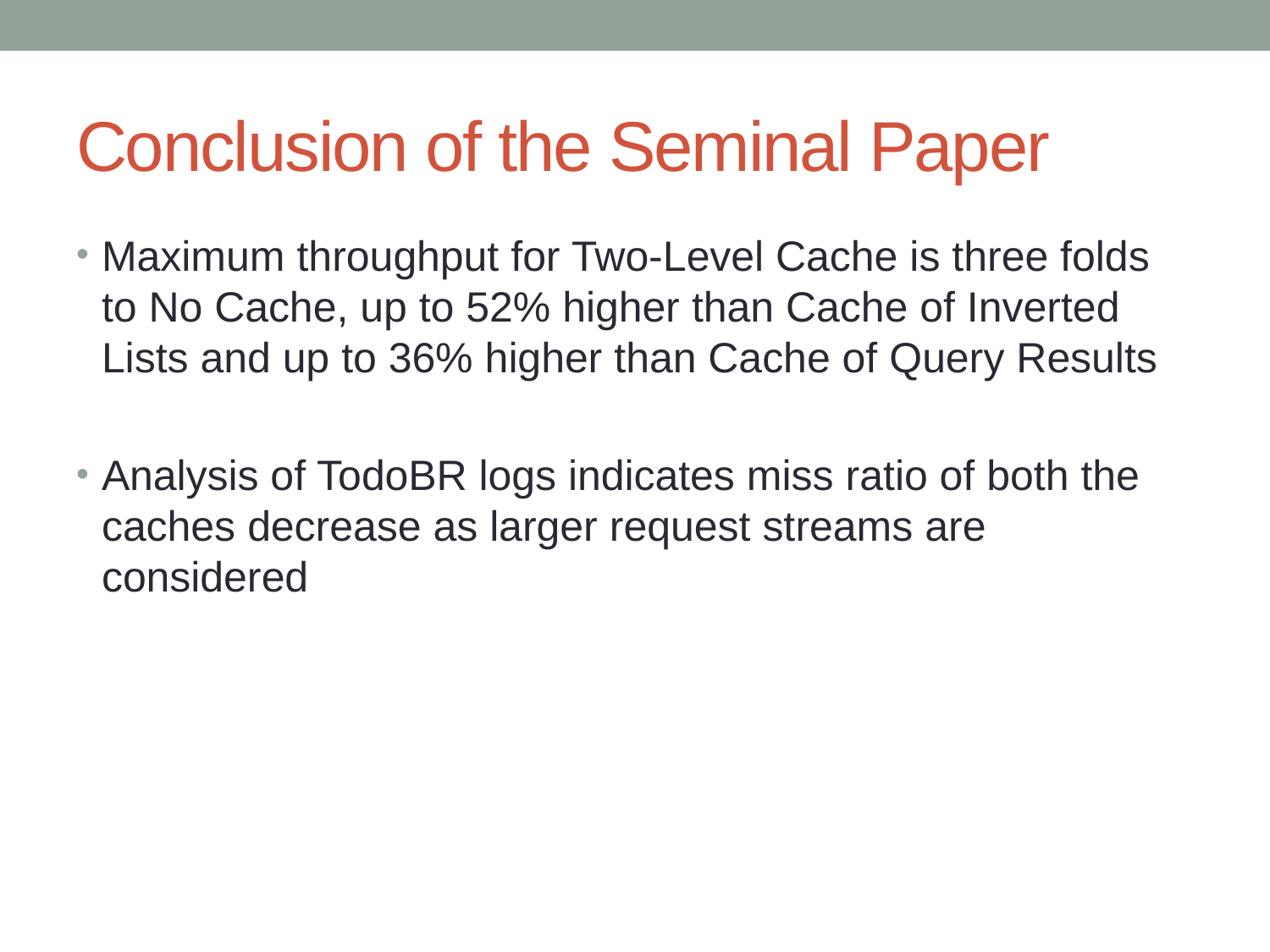

# Conclusion of the Seminal Paper
Maximum throughput for Two-Level Cache is three folds to No Cache, up to 52% higher than Cache of Inverted Lists and up to 36% higher than Cache of Query Results

Analysis of TodoBR logs indicates miss ratio of both the caches decrease as larger request streams are considered